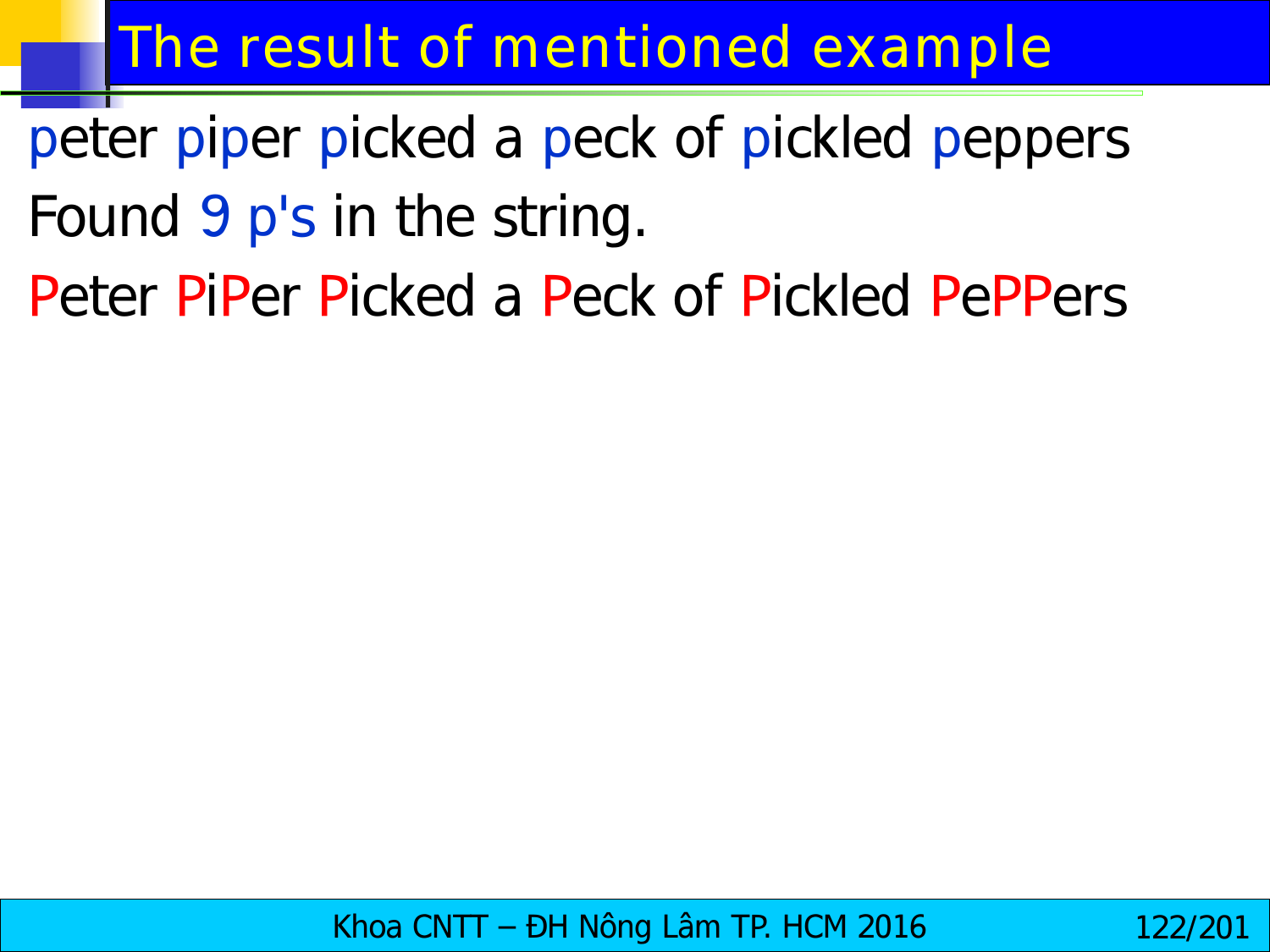

# The result of mentioned example
peter piper picked a peck of pickled peppers
Found 9 p's in the string.
Peter PiPer Picked a Peck of Pickled PePPers